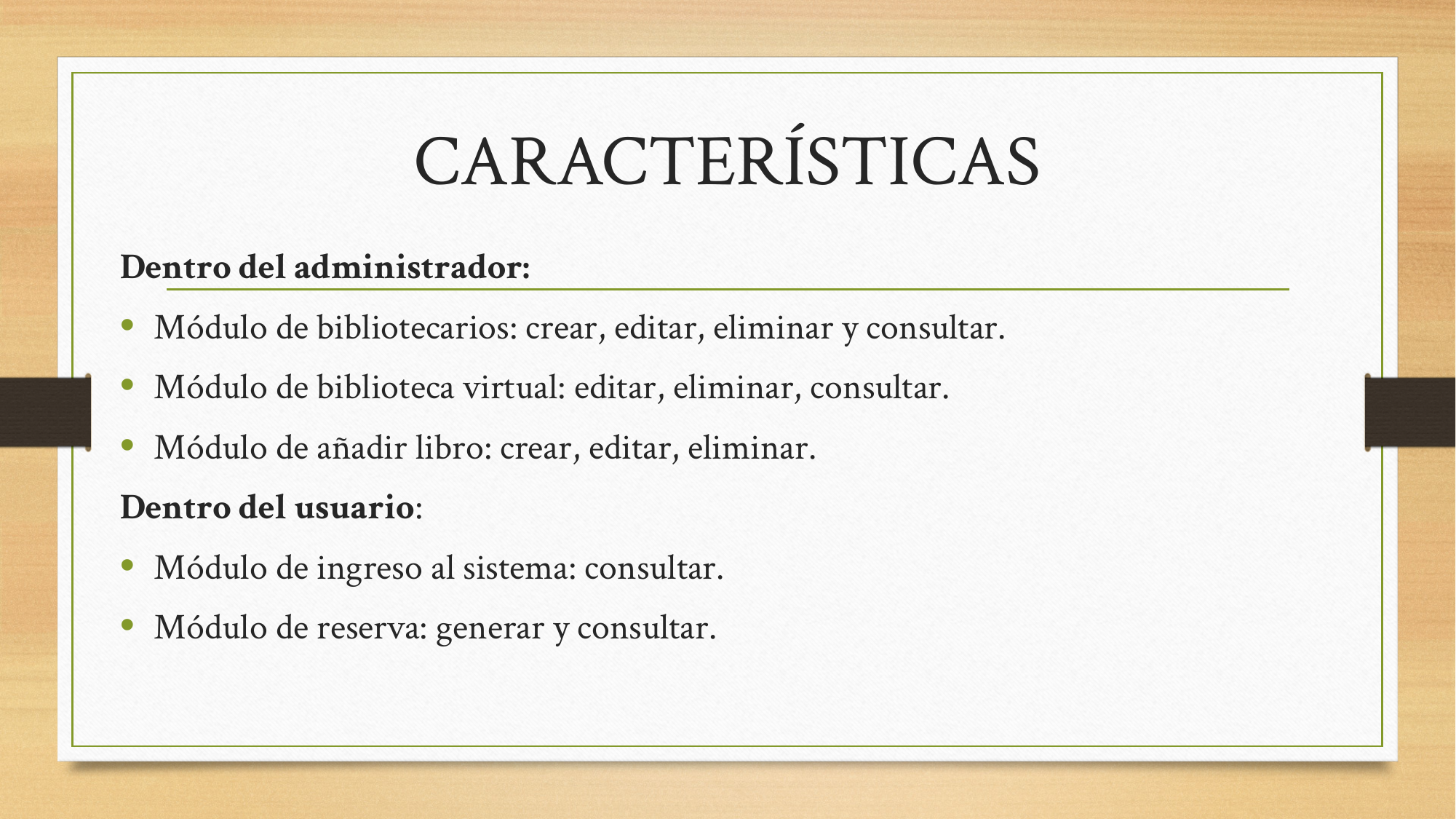

# CARACTERÍSTICAS
Dentro del administrador:
Módulo de bibliotecarios: crear, editar, eliminar y consultar.
Módulo de biblioteca virtual: editar, eliminar, consultar.
Módulo de añadir libro: crear, editar, eliminar.
Dentro del usuario:
Módulo de ingreso al sistema: consultar.
Módulo de reserva: generar y consultar.